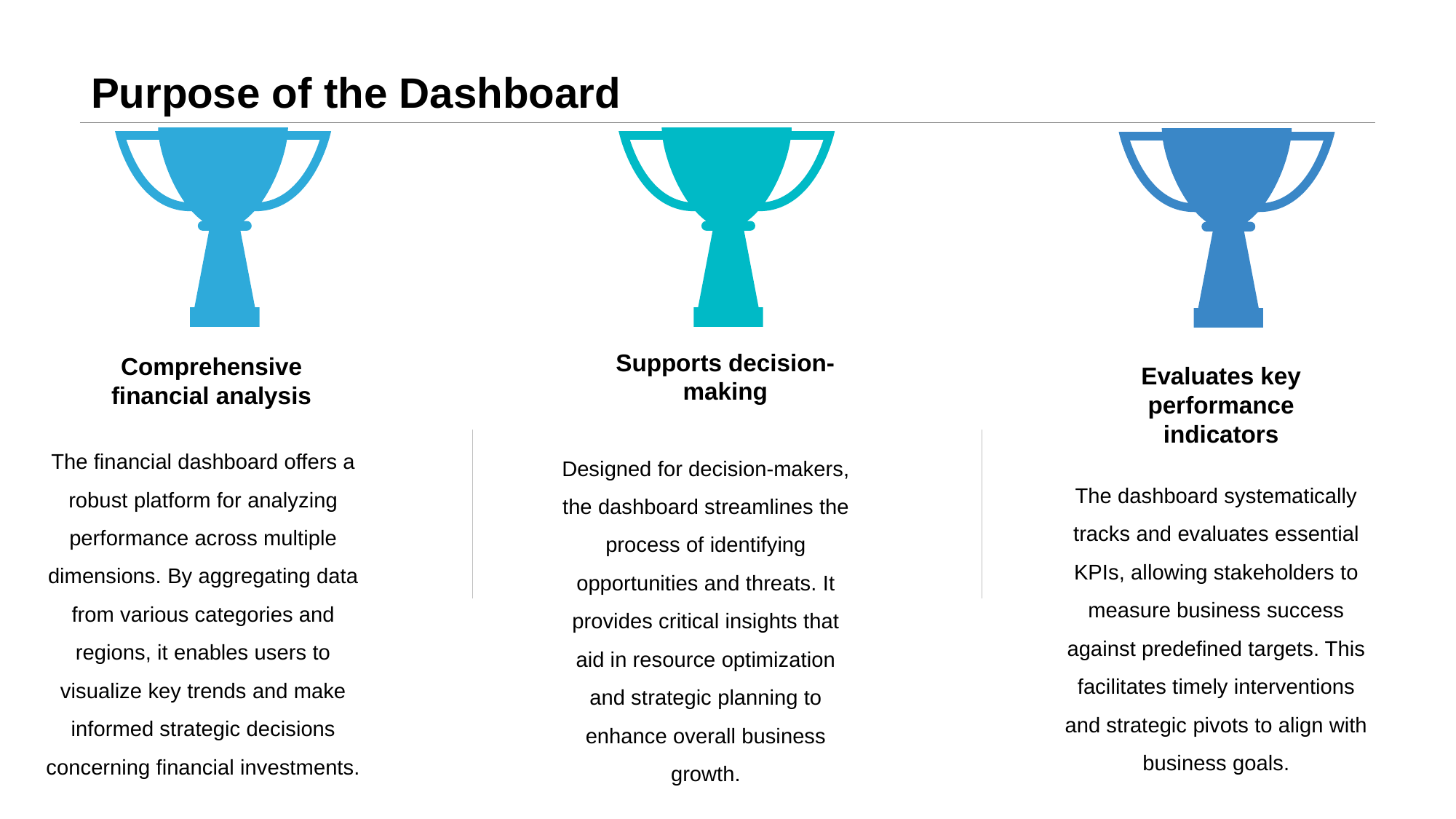

# Purpose of the Dashboard

Supports decision-making
Comprehensive financial analysis
Evaluates key performance indicators
The financial dashboard offers a robust platform for analyzing performance across multiple dimensions. By aggregating data from various categories and regions, it enables users to visualize key trends and make informed strategic decisions concerning financial investments.
Designed for decision-makers, the dashboard streamlines the process of identifying opportunities and threats. It provides critical insights that aid in resource optimization and strategic planning to enhance overall business growth.
The dashboard systematically tracks and evaluates essential KPIs, allowing stakeholders to measure business success against predefined targets. This facilitates timely interventions and strategic pivots to align with business goals.